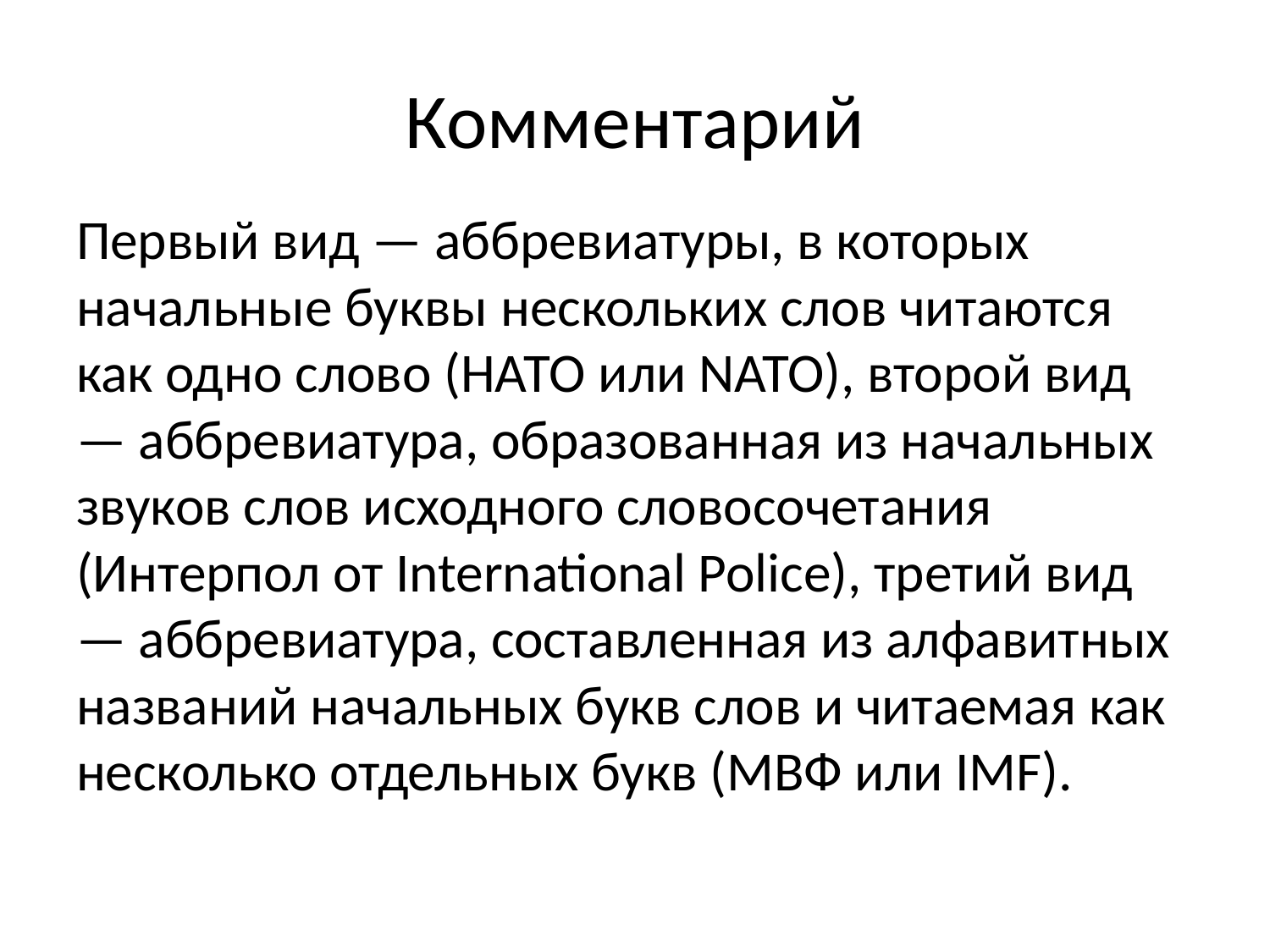

# Комментарий
Первый вид — аббревиатуры, в которых начальные буквы нескольких слов читаются как одно слово (НАТО или NATO), второй вид — аббревиатура, образованная из начальных звуков слов исходного словосочетания (Интерпол от International Police), третий вид — аббревиатура, составленная из алфавитных названий начальных букв слов и читаемая как несколько отдельных букв (МВФ или IMF).